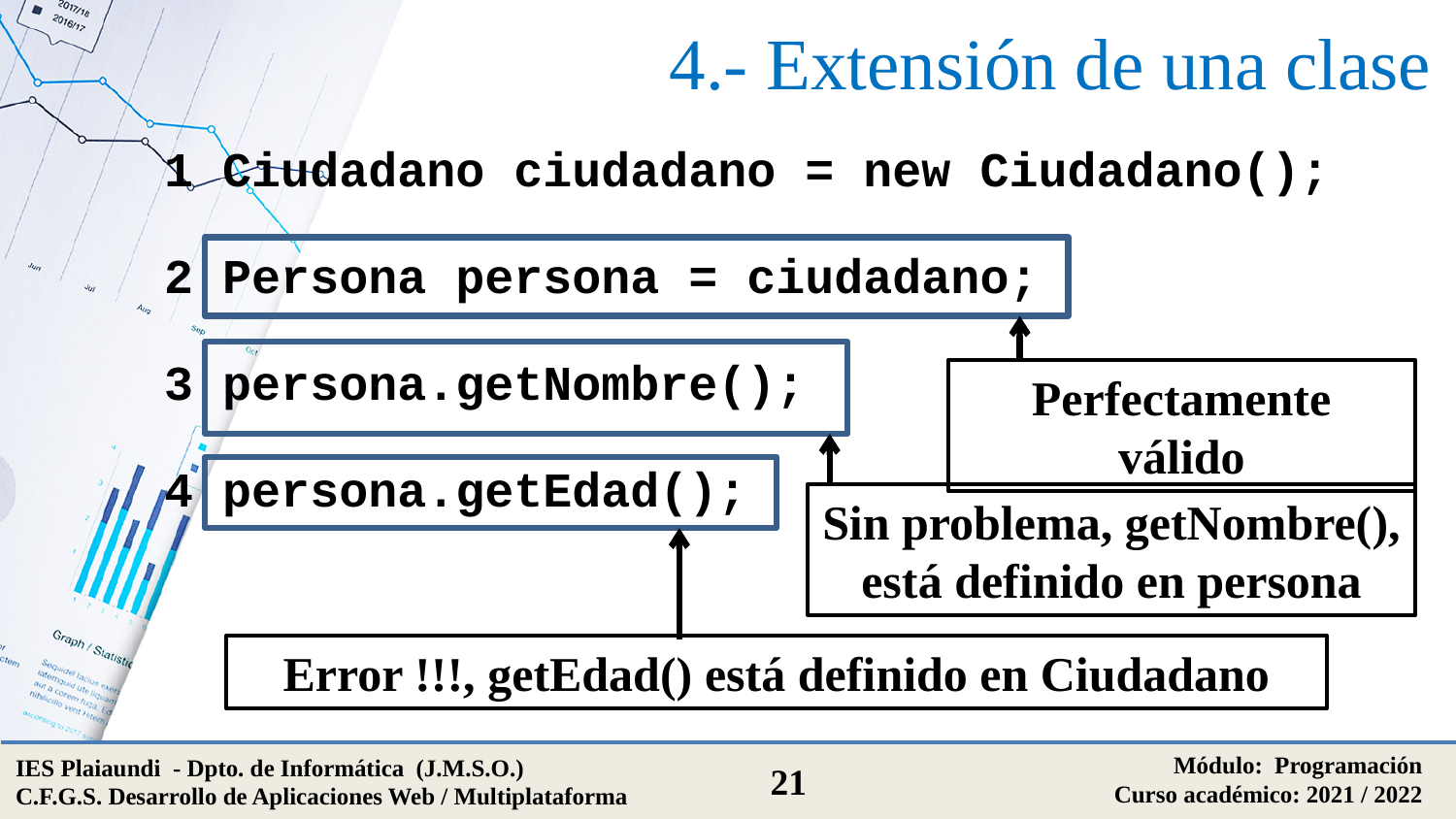

# 4.- Extensión de una clase
1 Ciudadano ciudadano = new Ciudadano();
2 Persona persona = ciudadano;
3 persona.getNombre();
4 persona.getEdad();

Perfectamente válido

Sin problema, getNombre(), está definido en persona

Error !!!, getEdad() está definido en Ciudadano

Módulo:  Programación
Curso académico: 2021 / 2022
IES Plaiaundi  - Dpto. de Informática  (J.M.S.O.)
C.F.G.S. Desarrollo de Aplicaciones Web / Multiplataforma
21